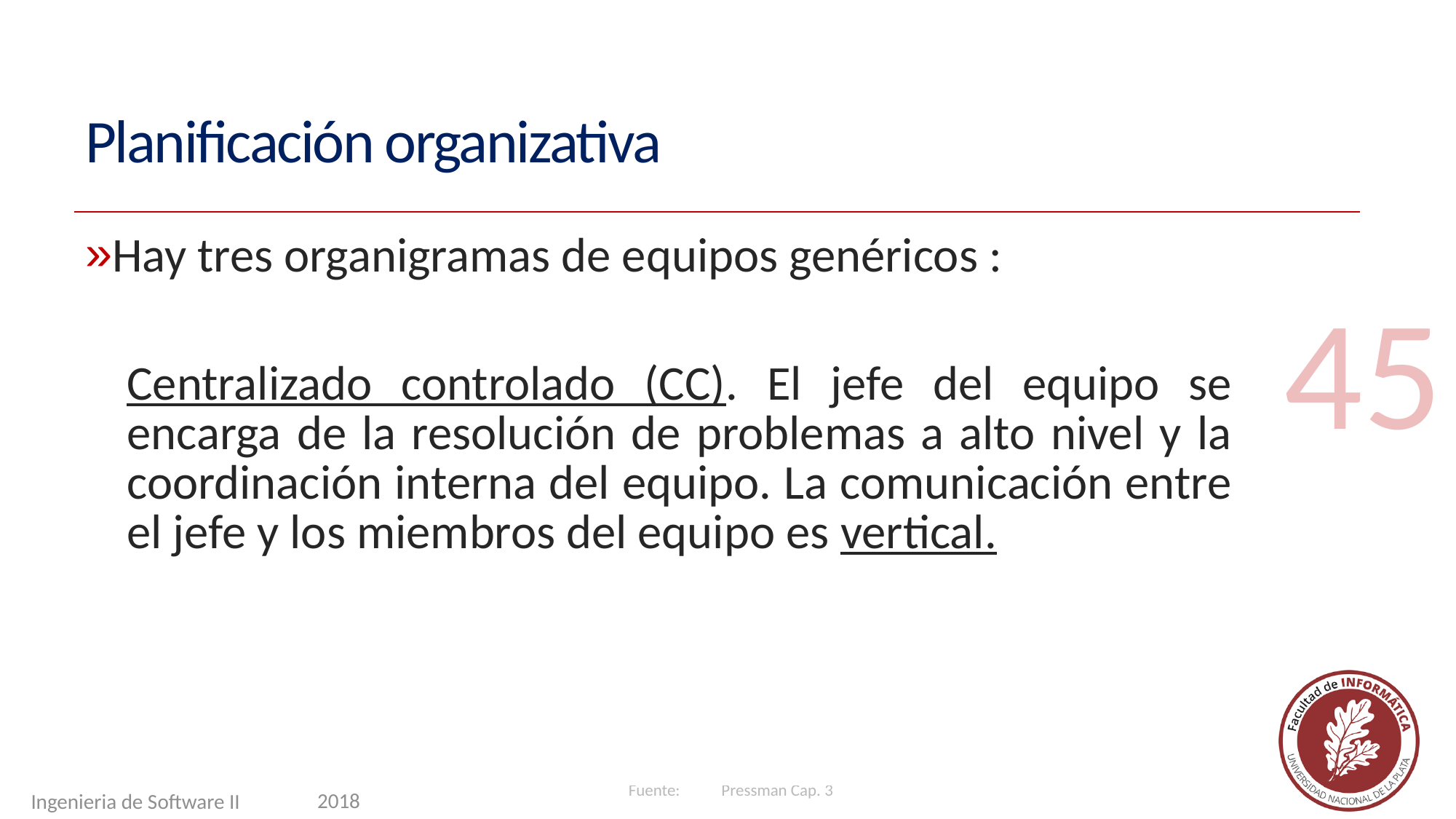

# Planificación organizativa
45
Hay tres organigramas de equipos genéricos :

Centralizado controlado (CC). El jefe del equipo se encarga de la resolución de problemas a alto nivel y la coordinación interna del equipo. La comunicación entre el jefe y los miembros del equipo es vertical.
45
Pressman Cap. 3

2018
Ingenieria de Software II